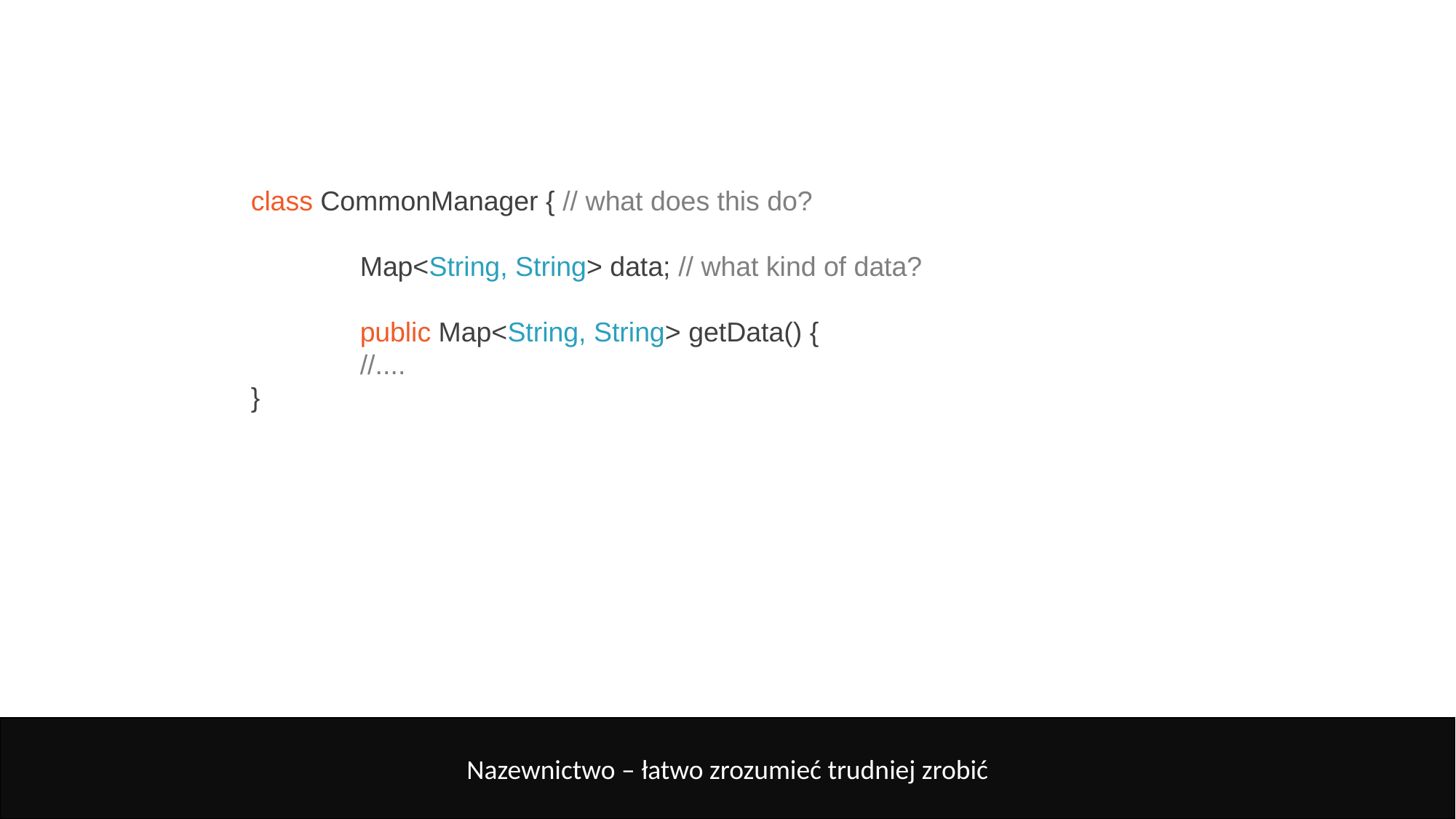

class CommonManager { // what does this do?

	Map<String, String> data; // what kind of data?

	public Map<String, String> getData() {
	//....
}
Nazewnictwo – łatwo zrozumieć trudniej zrobić